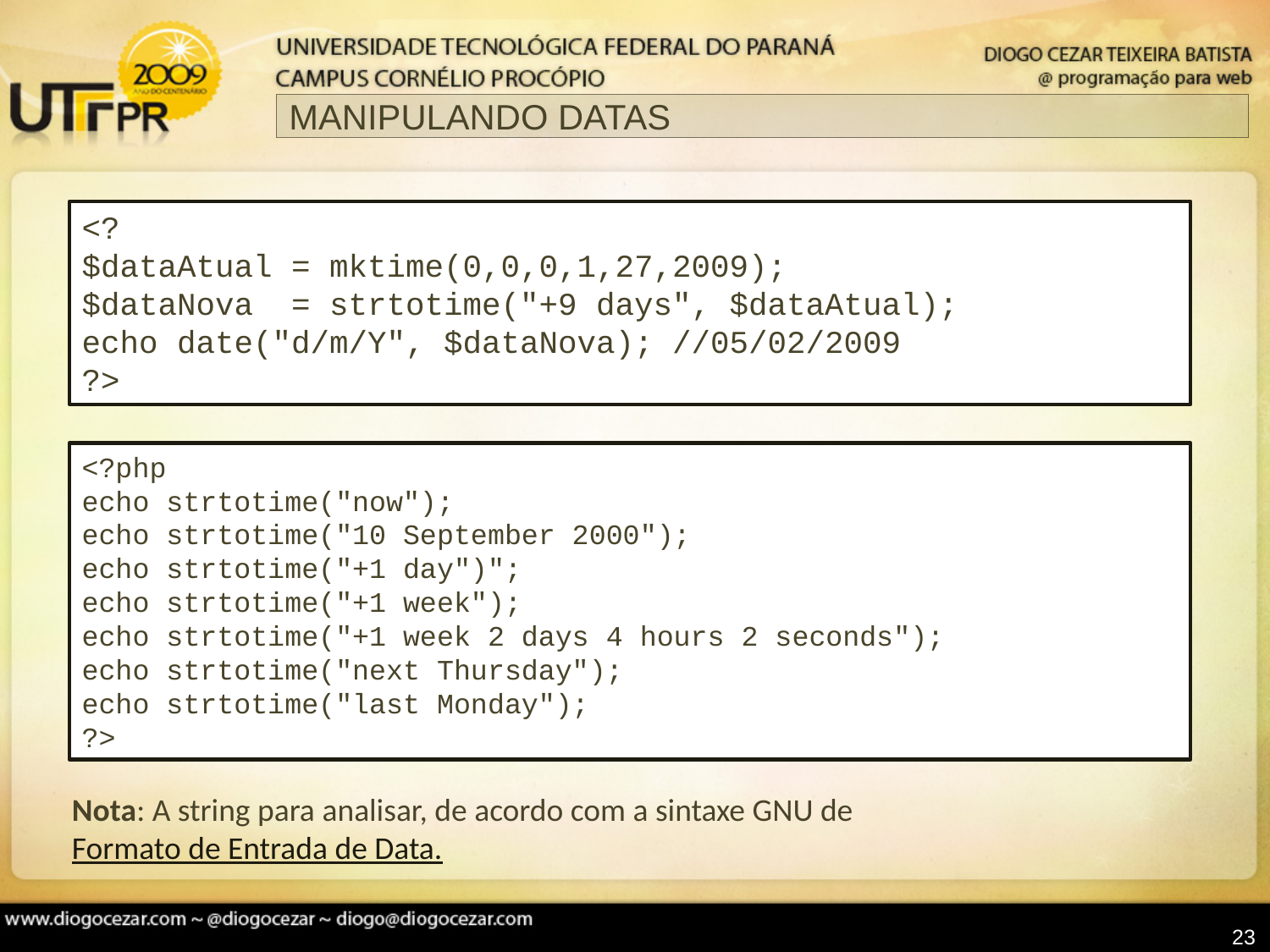

# MANIPULANDO DATAS
<?
$dataAtual = mktime(0,0,0,1,27,2009);
$dataNova  = strtotime("+9 days", $dataAtual);
echo date("d/m/Y", $dataNova); //05/02/2009
?>
<?php
echo strtotime("now");
echo strtotime("10 September 2000");
echo strtotime("+1 day")";
echo strtotime("+1 week");
echo strtotime("+1 week 2 days 4 hours 2 seconds");
echo strtotime("next Thursday");
echo strtotime("last Monday");
?>
Nota: A string para analisar, de acordo com a sintaxe GNU de Formato de Entrada de Data.
23